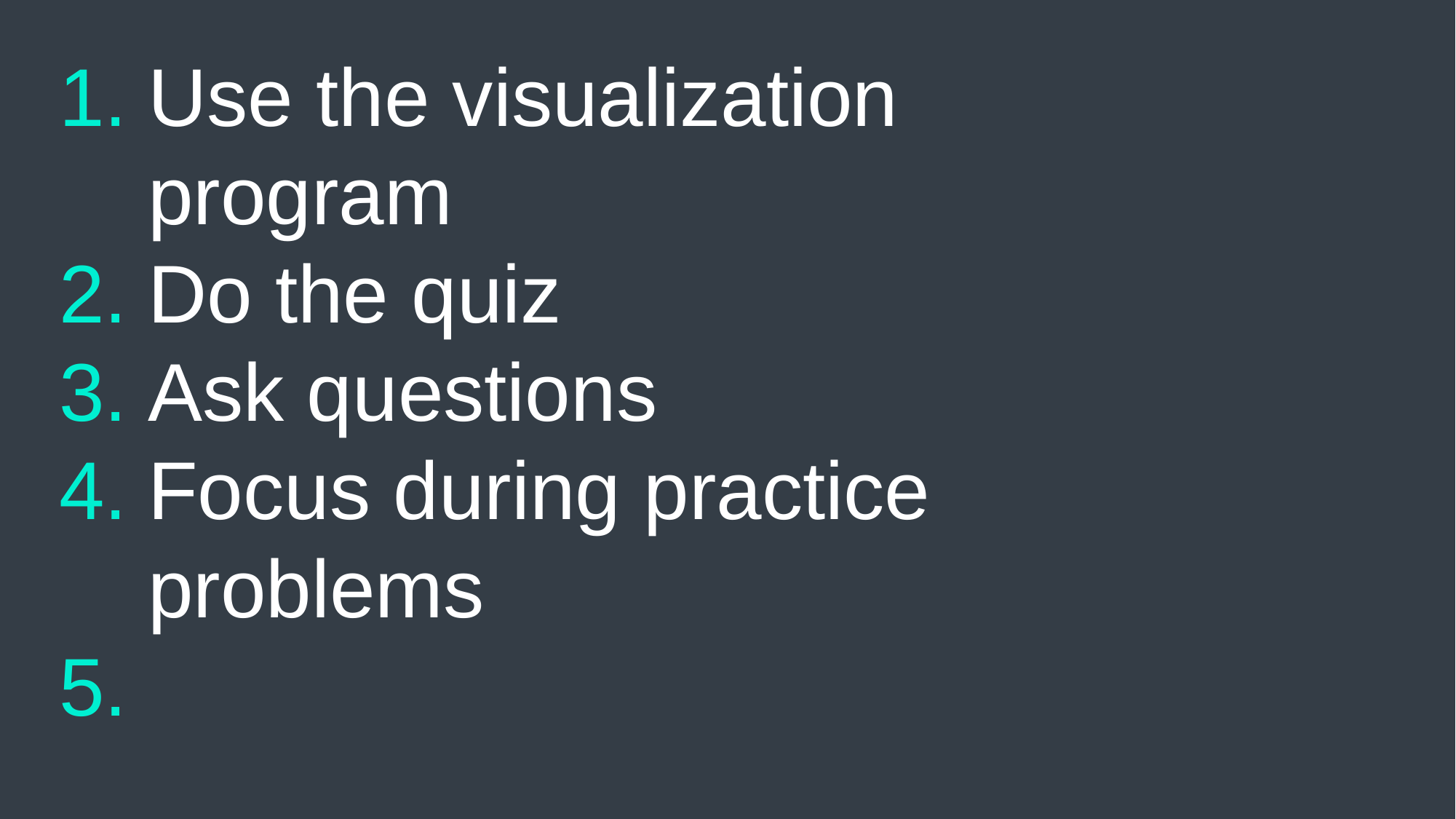

Use the visualization program
Do the quiz
Ask questions
Focus during practice problems
Focus during next lectures